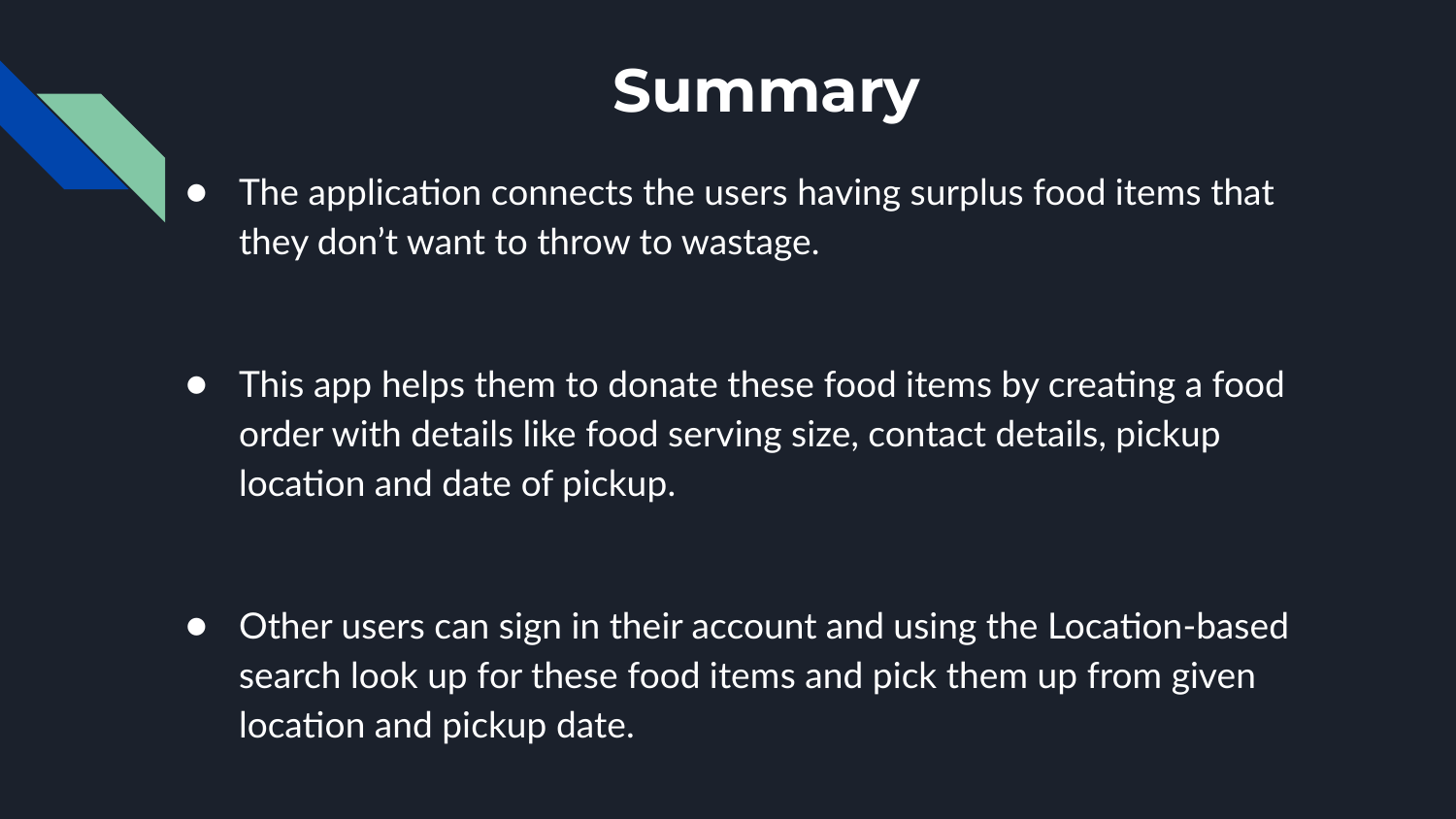

# Summary
The application connects the users having surplus food items that they don’t want to throw to wastage.

This app helps them to donate these food items by creating a food order with details like food serving size, contact details, pickup location and date of pickup.

Other users can sign in their account and using the Location-based search look up for these food items and pick them up from given location and pickup date.